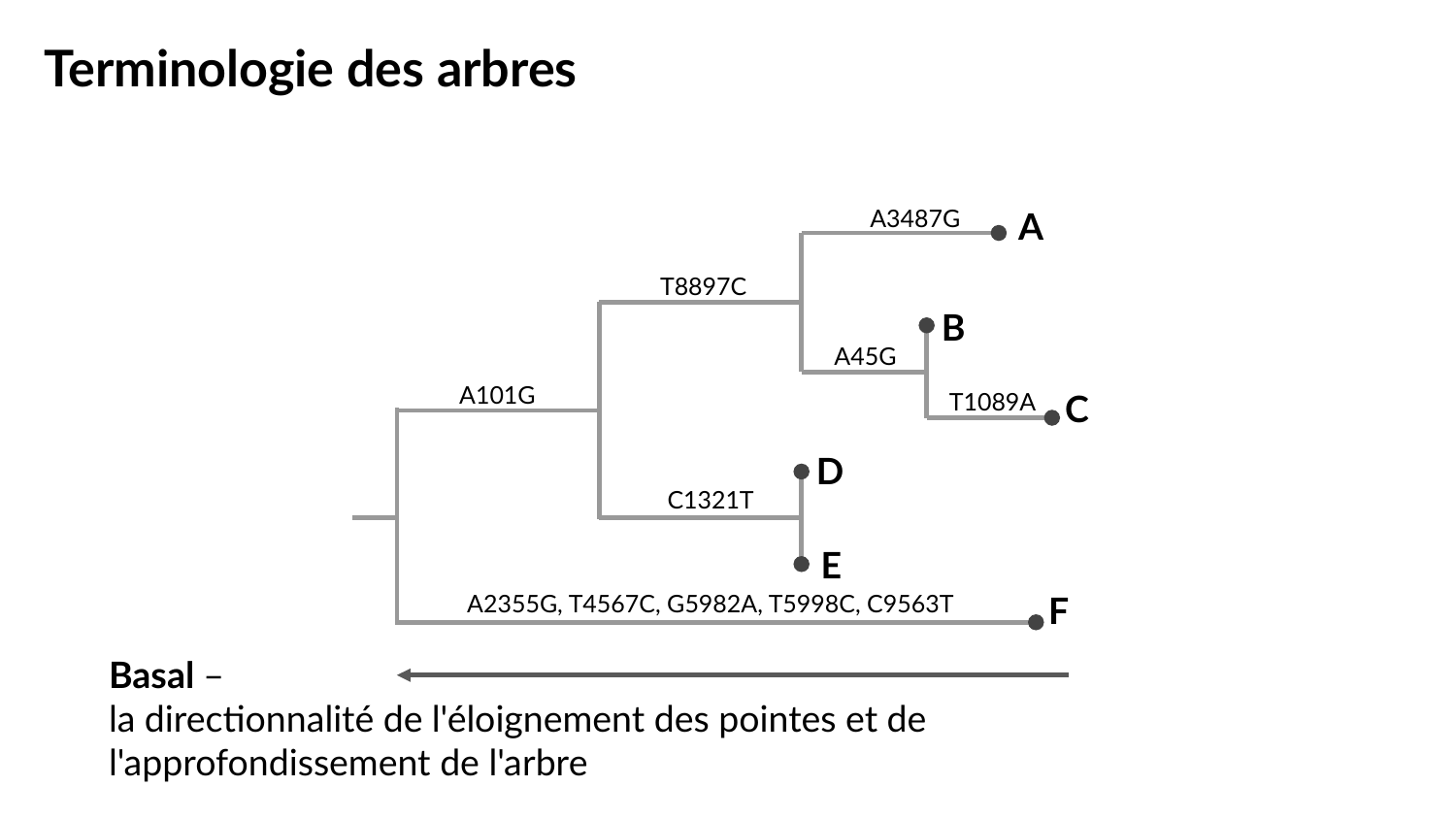

Terminologie des arbres
A3487G

A

T8897C

B

A45G

A101G

C

T1089A

D

# C1321T

E

F

A2355G, T4567C, G5982A, T5998C, C9563T

Basal –
la directionnalité de l'éloignement des pointes et de l'approfondissement de l'arbre